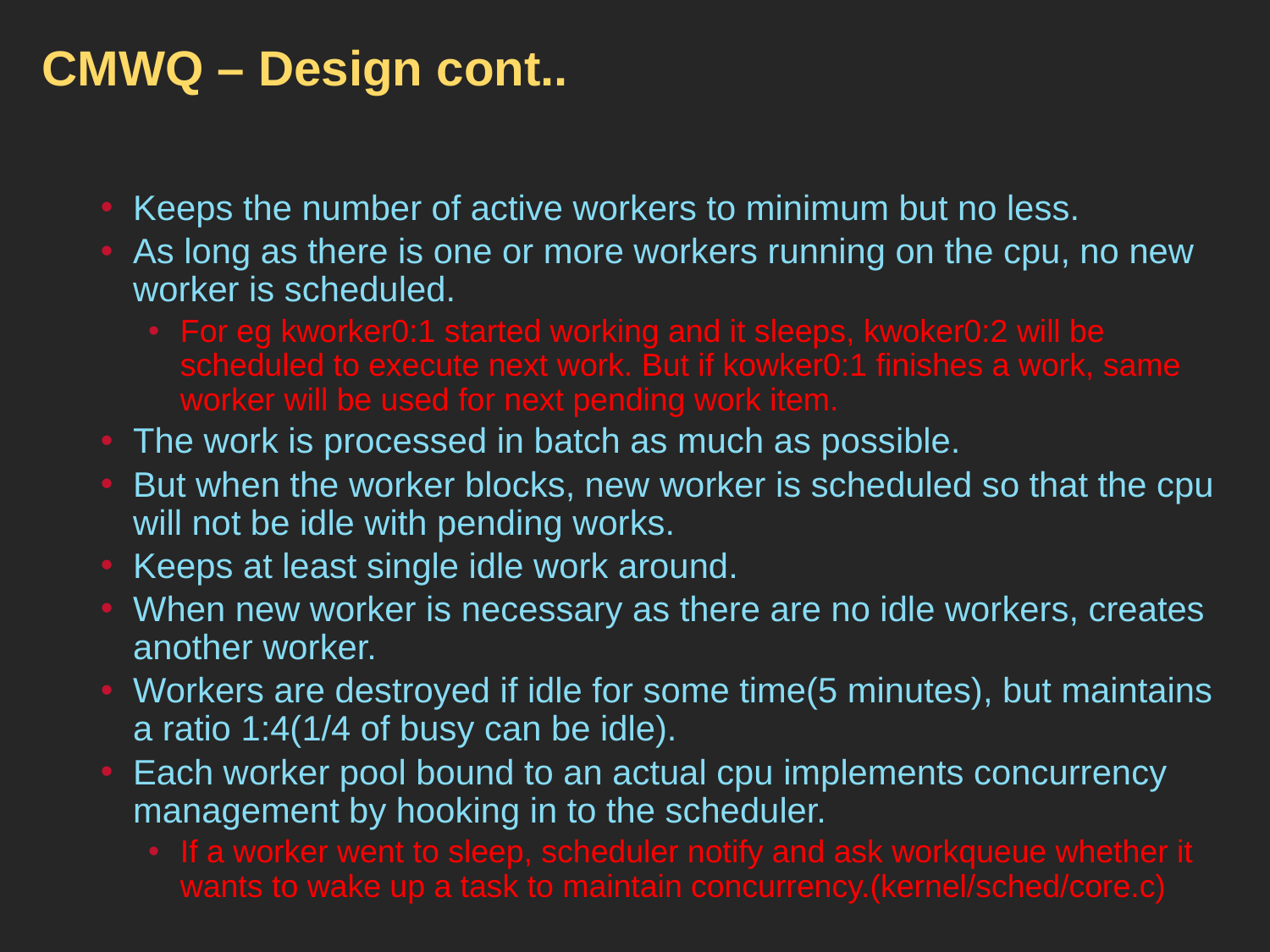

# CMWQ – Design cont..
Keeps the number of active workers to minimum but no less.
As long as there is one or more workers running on the cpu, no new worker is scheduled.
For eg kworker0:1 started working and it sleeps, kwoker0:2 will be scheduled to execute next work. But if kowker0:1 finishes a work, same worker will be used for next pending work item.
The work is processed in batch as much as possible.
But when the worker blocks, new worker is scheduled so that the cpu will not be idle with pending works.
Keeps at least single idle work around.
When new worker is necessary as there are no idle workers, creates another worker.
Workers are destroyed if idle for some time(5 minutes), but maintains a ratio 1:4(1/4 of busy can be idle).
Each worker pool bound to an actual cpu implements concurrency management by hooking in to the scheduler.
If a worker went to sleep, scheduler notify and ask workqueue whether it wants to wake up a task to maintain concurrency.(kernel/sched/core.c)